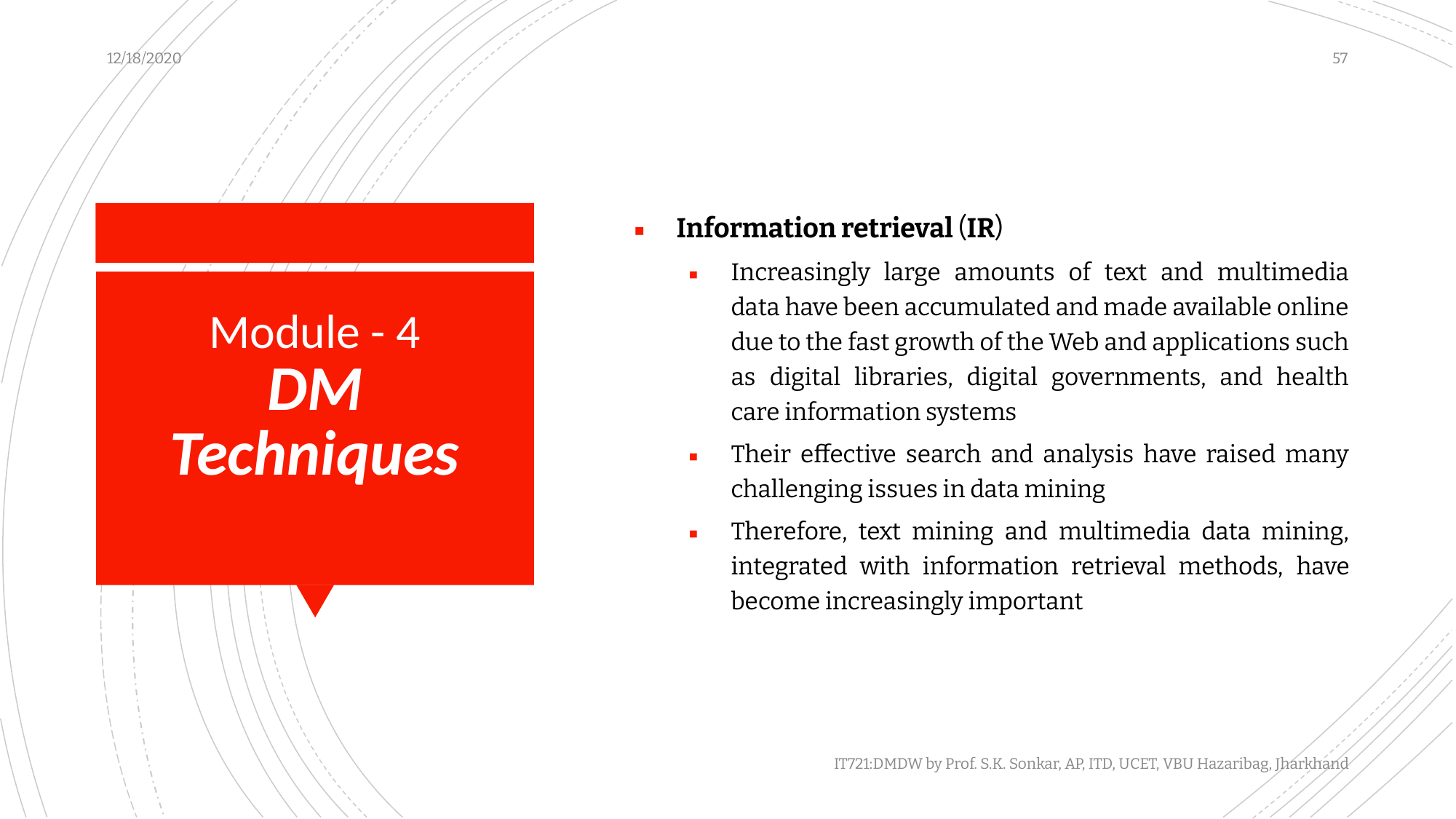

12/18/2020
57
Information retrieval (IR)
Increasingly large amounts of text and multimedia data have been accumulated and made available online due to the fast growth of the Web and applications such as digital libraries, digital governments, and health care information systems
Their effective search and analysis have raised many challenging issues in data mining
Therefore, text mining and multimedia data mining, integrated with information retrieval methods, have become increasingly important
# Module - 4 DM Techniques
IT721:DMDW by Prof. S.K. Sonkar, AP, ITD, UCET, VBU Hazaribag, Jharkhand